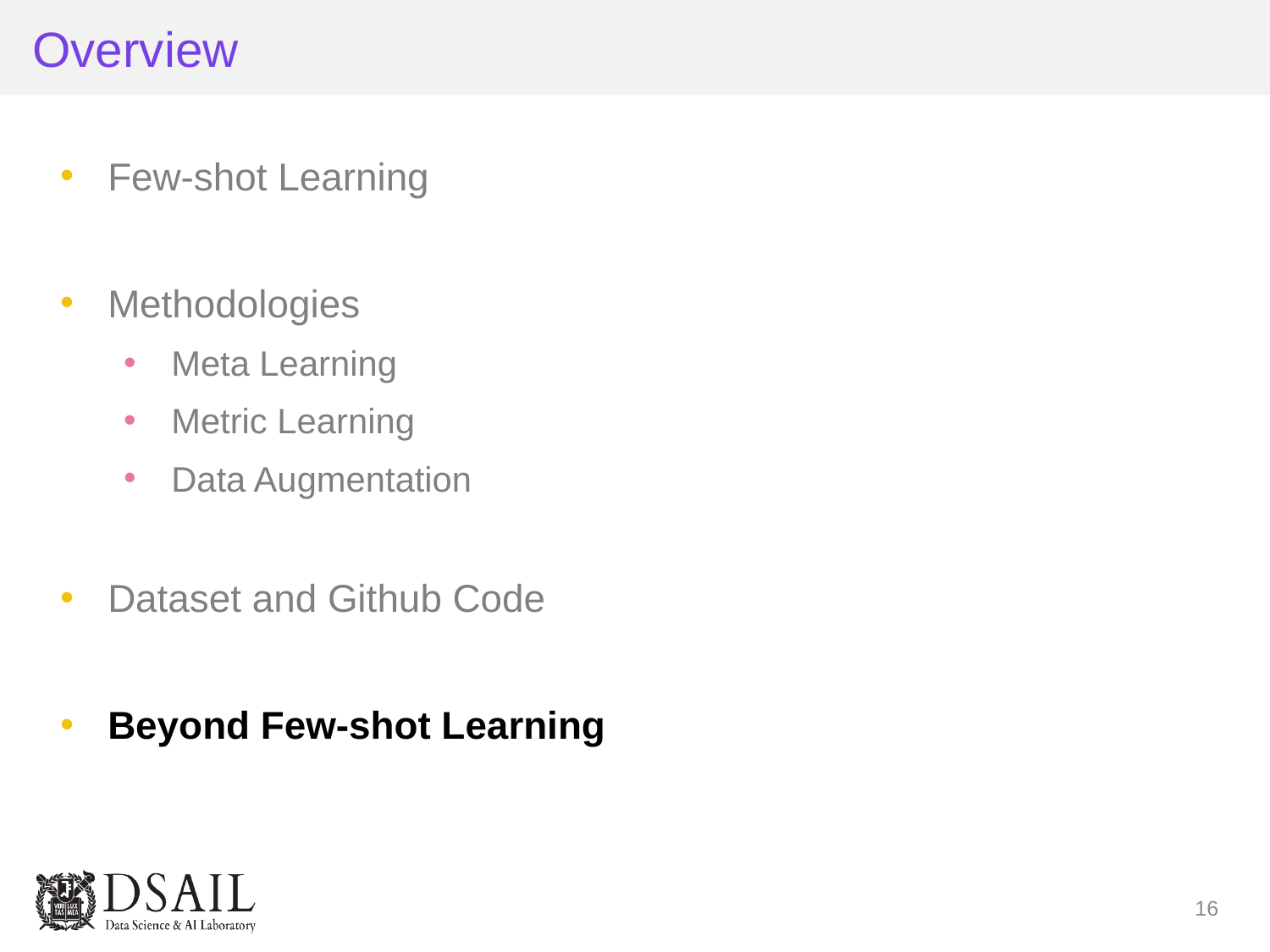

# Overview
Few-shot Learning

Methodologies
Meta Learning
Metric Learning
Data Augmentation

Dataset and Github Code

Beyond Few-shot Learning

16